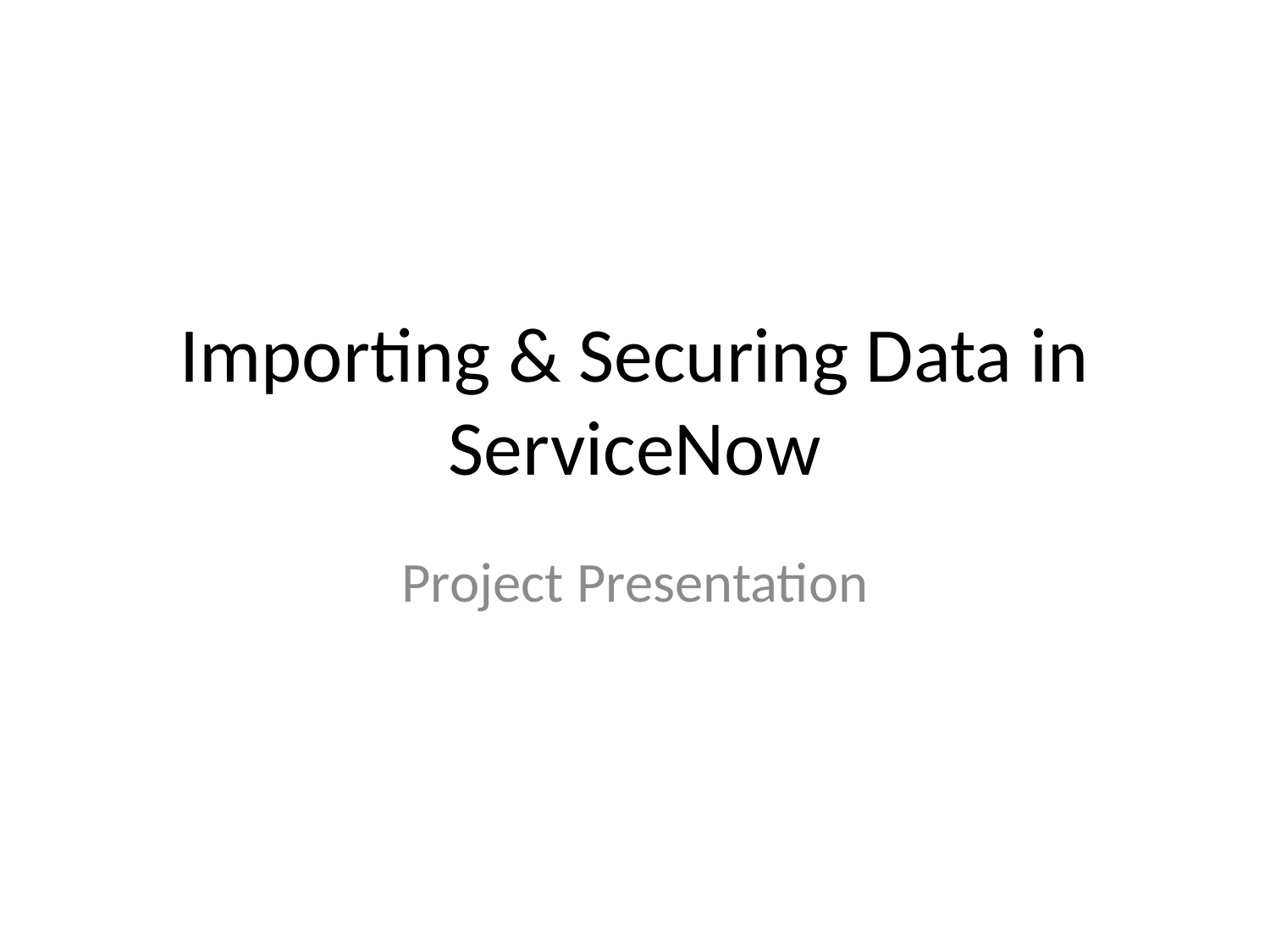

# Importing & Securing Data in ServiceNow
Project Presentation